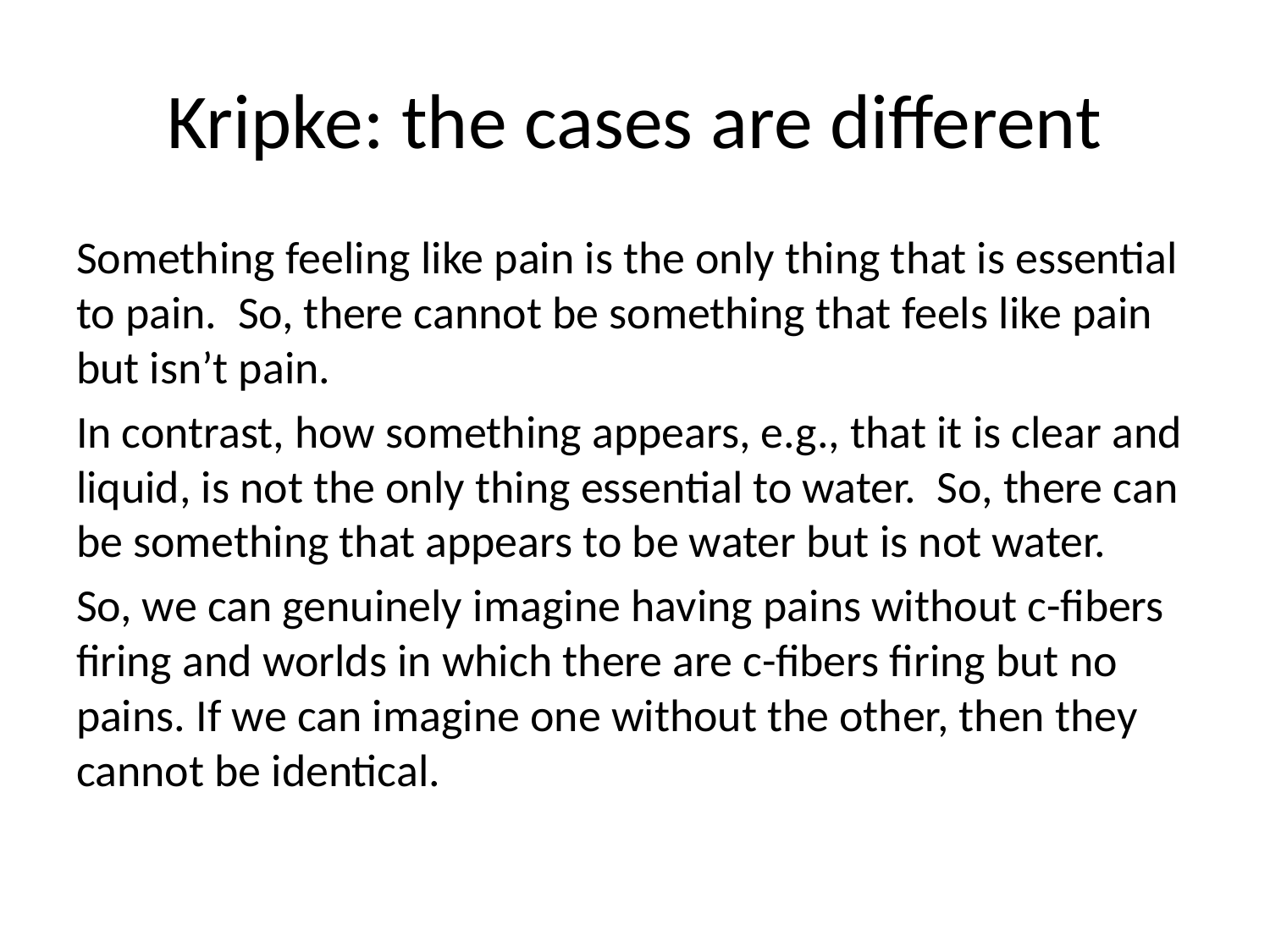

# Kripke: the cases are different
Something feeling like pain is the only thing that is essential to pain.  So, there cannot be something that feels like pain but isn’t pain.
In contrast, how something appears, e.g., that it is clear and liquid, is not the only thing essential to water.  So, there can be something that appears to be water but is not water.
So, we can genuinely imagine having pains without c-fibers firing and worlds in which there are c-fibers firing but no pains. If we can imagine one without the other, then they cannot be identical.